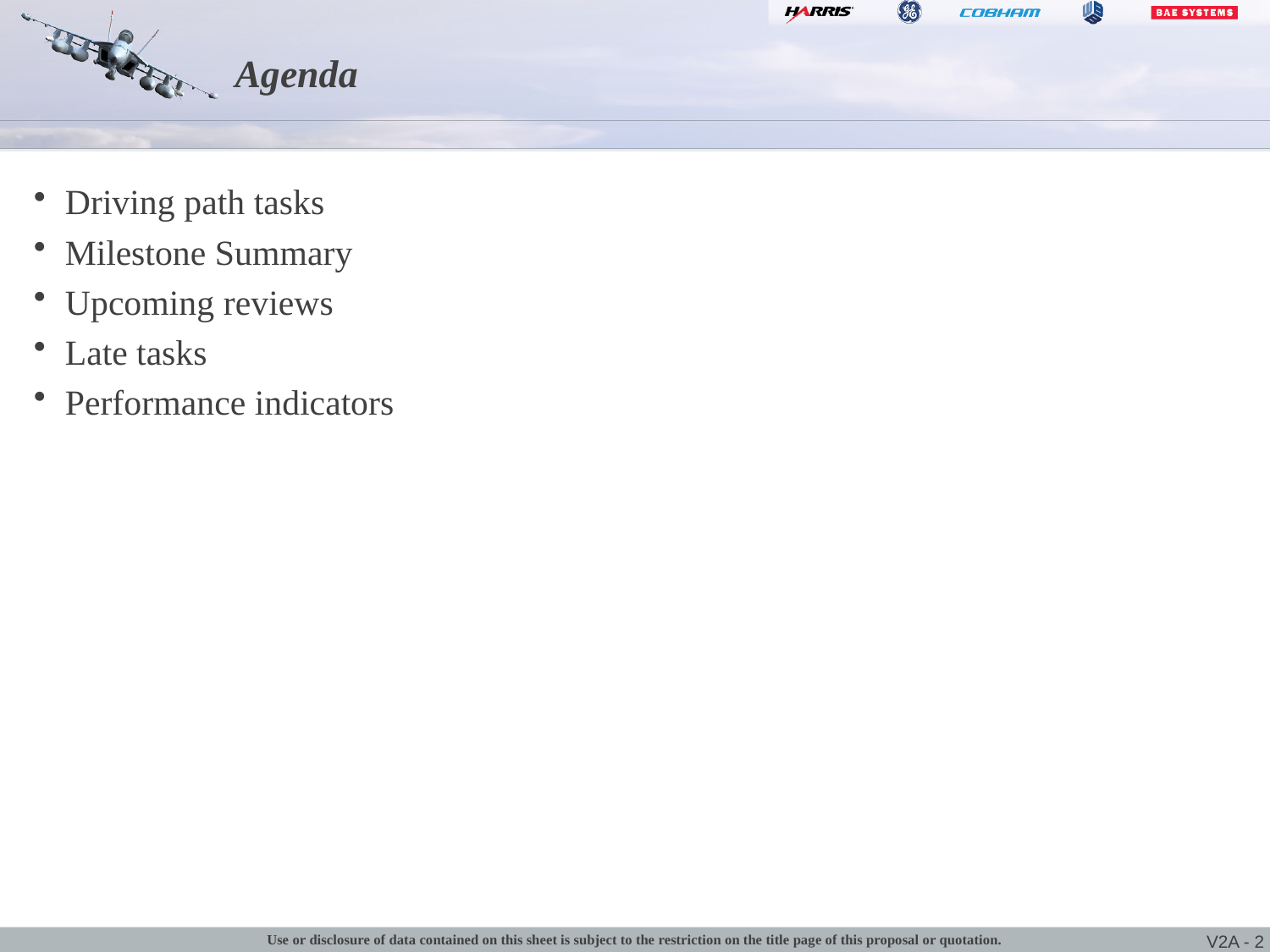

# Agenda
Driving path tasks
Milestone Summary
Upcoming reviews
Late tasks
Performance indicators